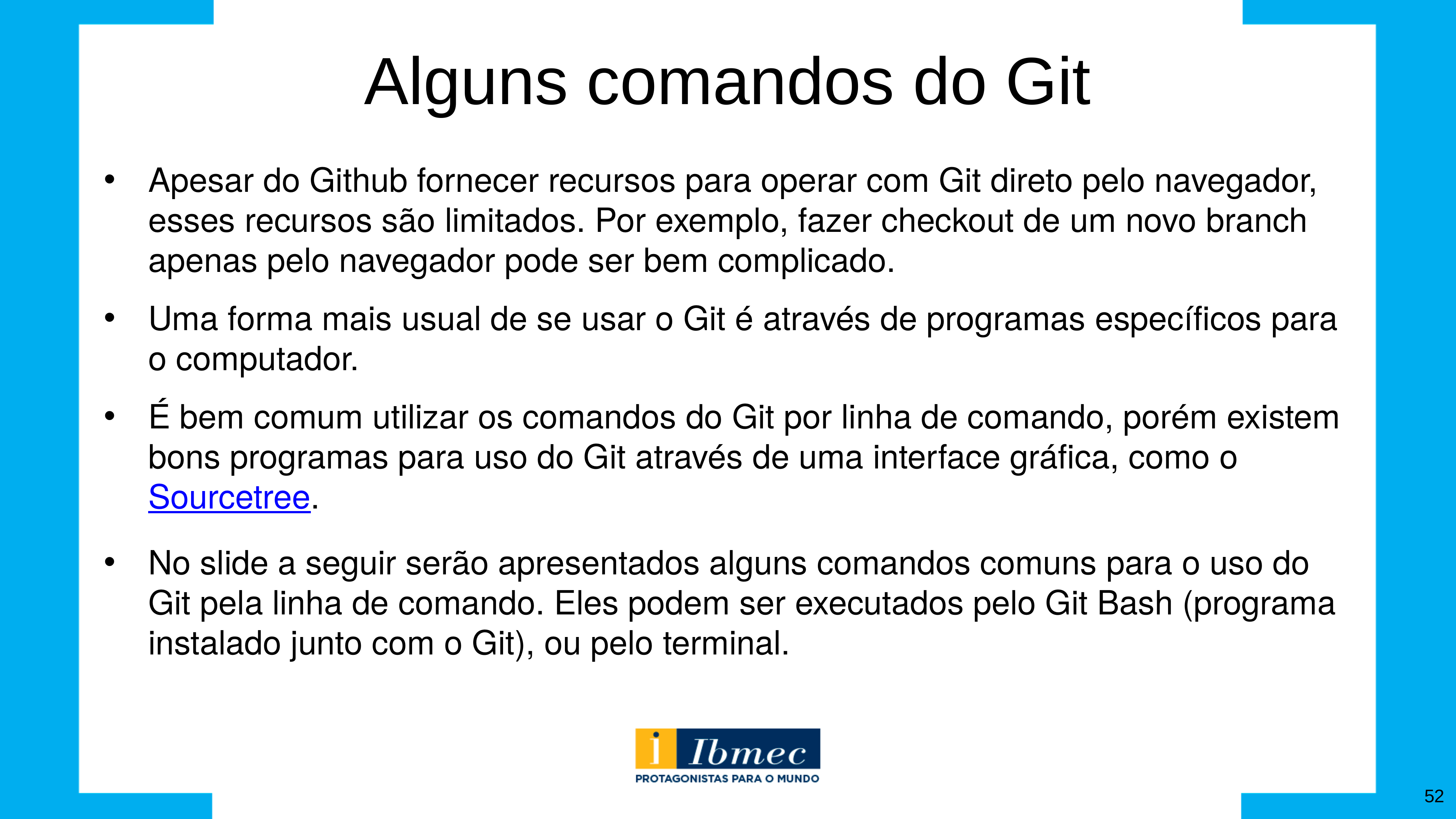

# Alguns comandos do Git
Apesar do Github fornecer recursos para operar com Git direto pelo navegador, esses recursos são limitados. Por exemplo, fazer checkout de um novo branch apenas pelo navegador pode ser bem complicado.
Uma forma mais usual de se usar o Git é através de programas específicos para o computador.
É bem comum utilizar os comandos do Git por linha de comando, porém existem bons programas para uso do Git através de uma interface gráfica, como o Sourcetree.
No slide a seguir serão apresentados alguns comandos comuns para o uso do Git pela linha de comando. Eles podem ser executados pelo Git Bash (programa instalado junto com o Git), ou pelo terminal.
52